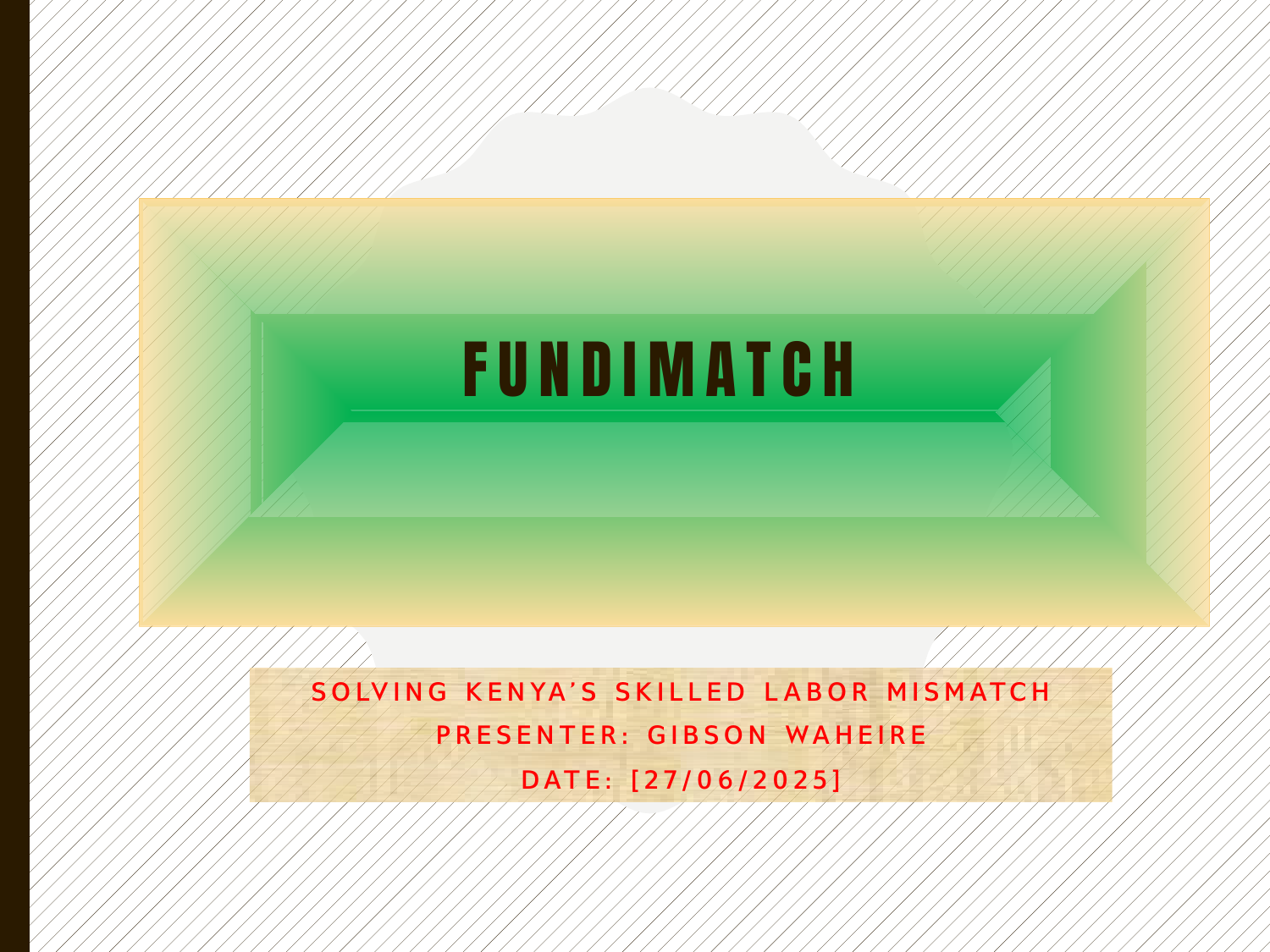

# FundiMatch
Solving Kenya’s Skilled Labor Mismatch
Presenter: Gibson Waheire
Date: [27/06/2025]